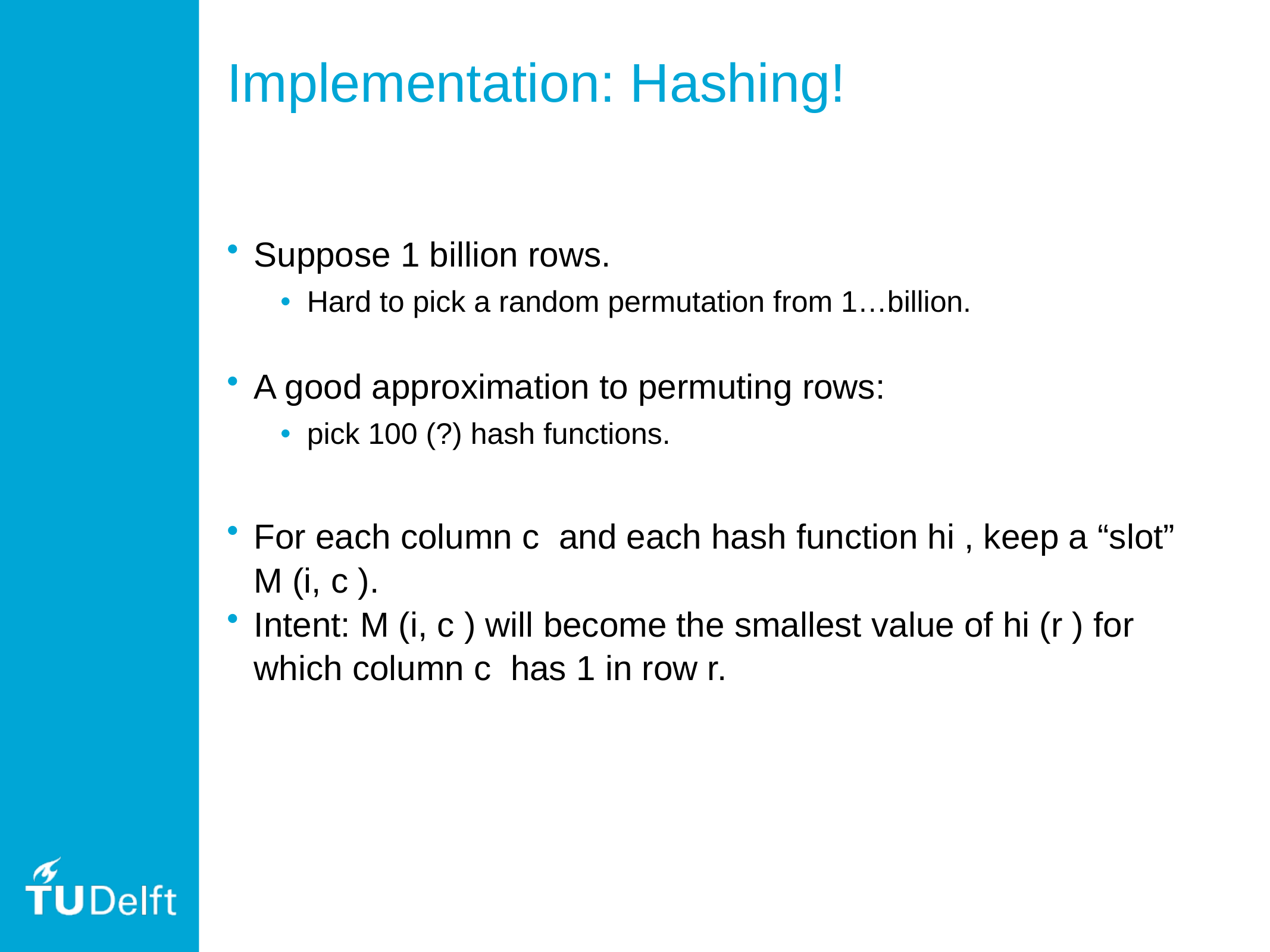

# Implementation: Hashing!
Suppose 1 billion rows.
Hard to pick a random permutation from 1…billion.

A good approximation to permuting rows:
pick 100 (?) hash functions.

For each column c  and each hash function hi , keep a “slot” M (i, c ).
Intent: M (i, c ) will become the smallest value of hi (r ) for which column c  has 1 in row r.